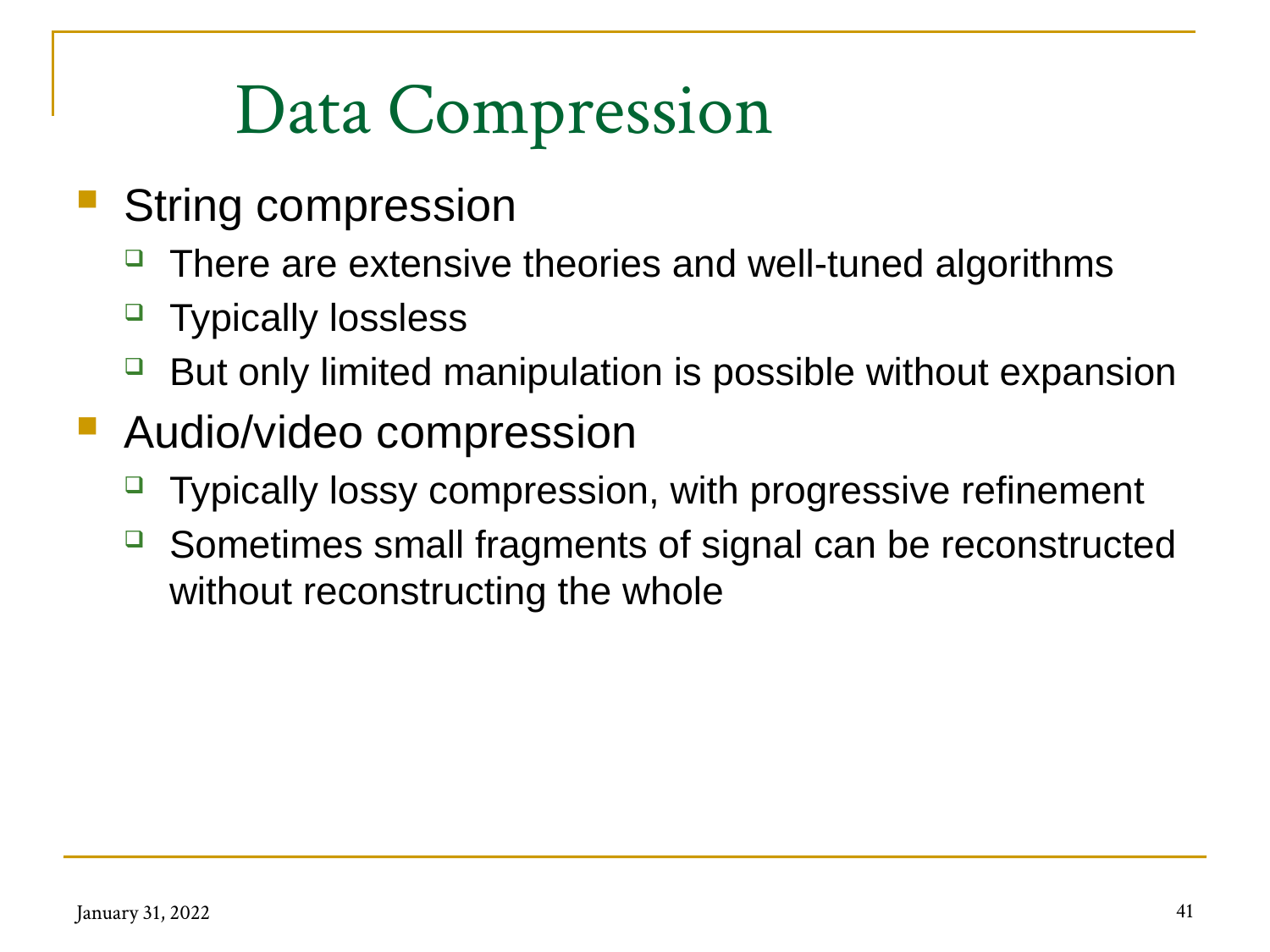

# Data Compression
String compression
There are extensive theories and well-tuned algorithms
Typically lossless
But only limited manipulation is possible without expansion
Audio/video compression
Typically lossy compression, with progressive refinement
Sometimes small fragments of signal can be reconstructed without reconstructing the whole
January 31, 2022
41